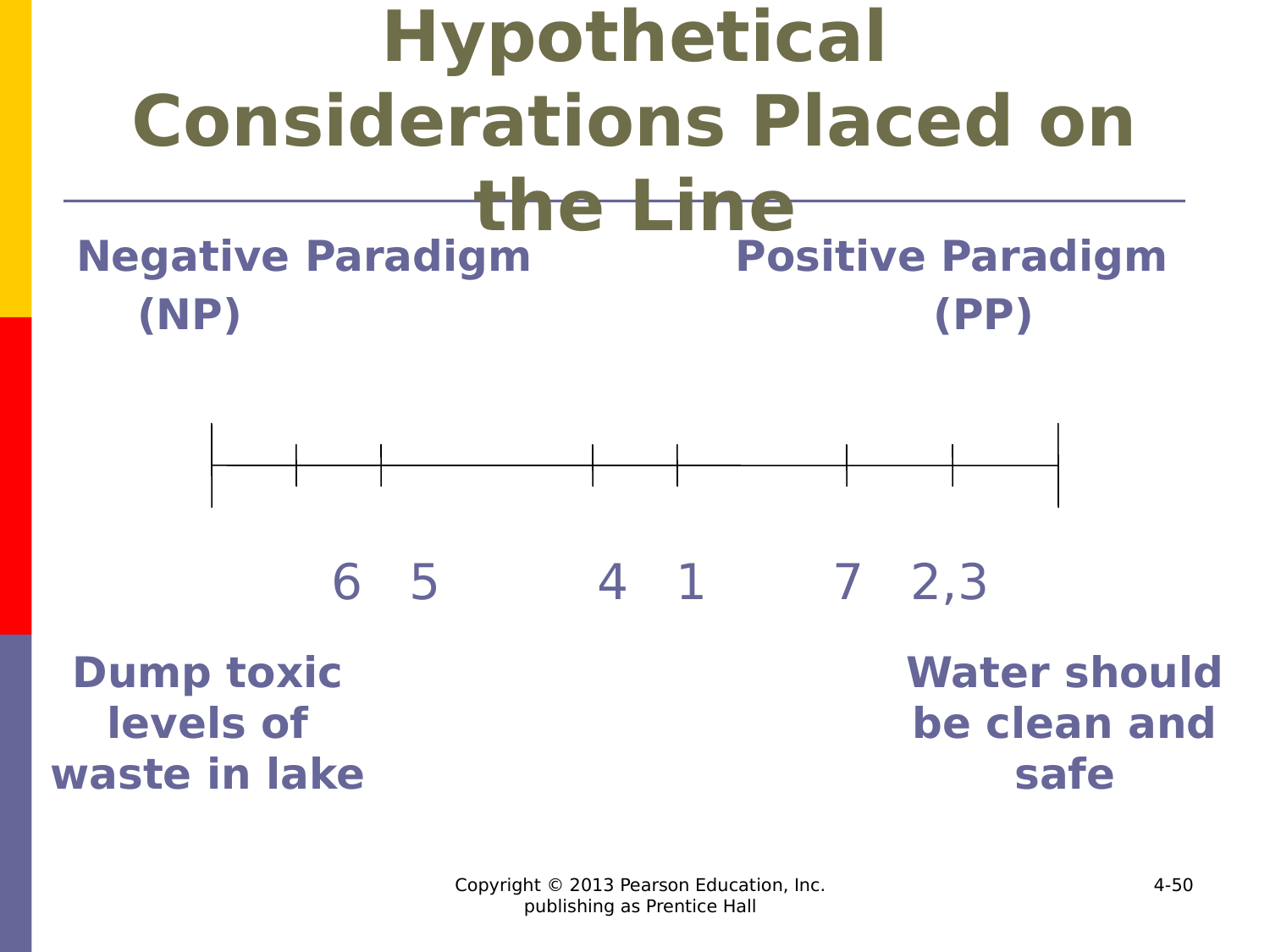

# Hypothetical Considerations Placed on the Line
Negative Paradigm 	       Positive Paradigm
	 (NP)			                             (PP)

		    6   5          4   1        7   2,3

Dump toxic levels of waste in lake
Water should be clean and safe
Copyright © 2013 Pearson Education, Inc. publishing as Prentice Hall
4-50